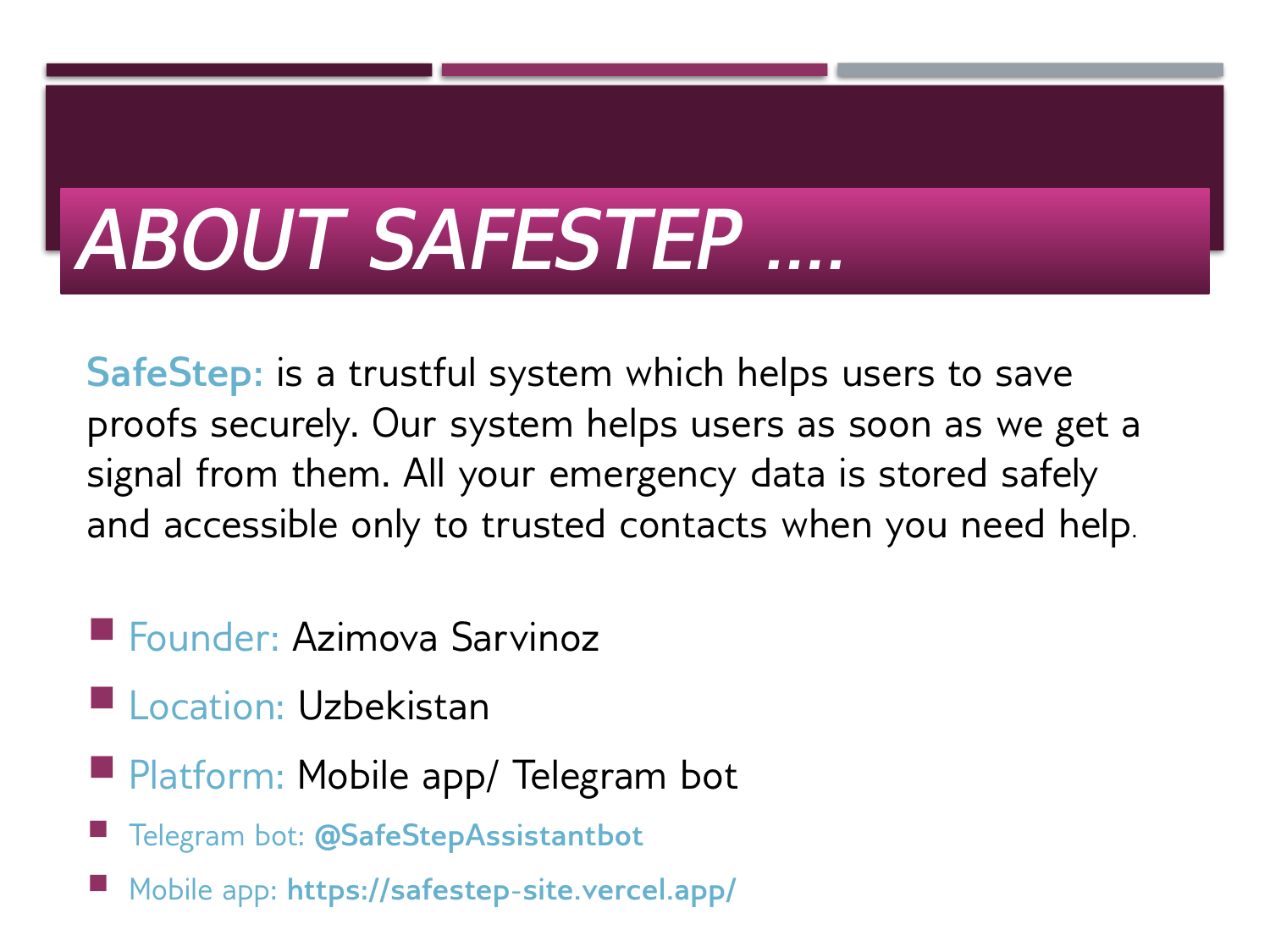

# About Safestep ….
SafeStep: is a trustful system which helps users to save proofs securely. Our system helps users as soon as we get a signal from them. All your emergency data is stored safely and accessible only to trusted contacts when you need help.

Founder: Azimova Sarvinoz
Location: Uzbekistan
Platform: Mobile app/ Telegram bot
Telegram bot: @SafeStepAssistantbot
Mobile app: https://safestep-site.vercel.app/